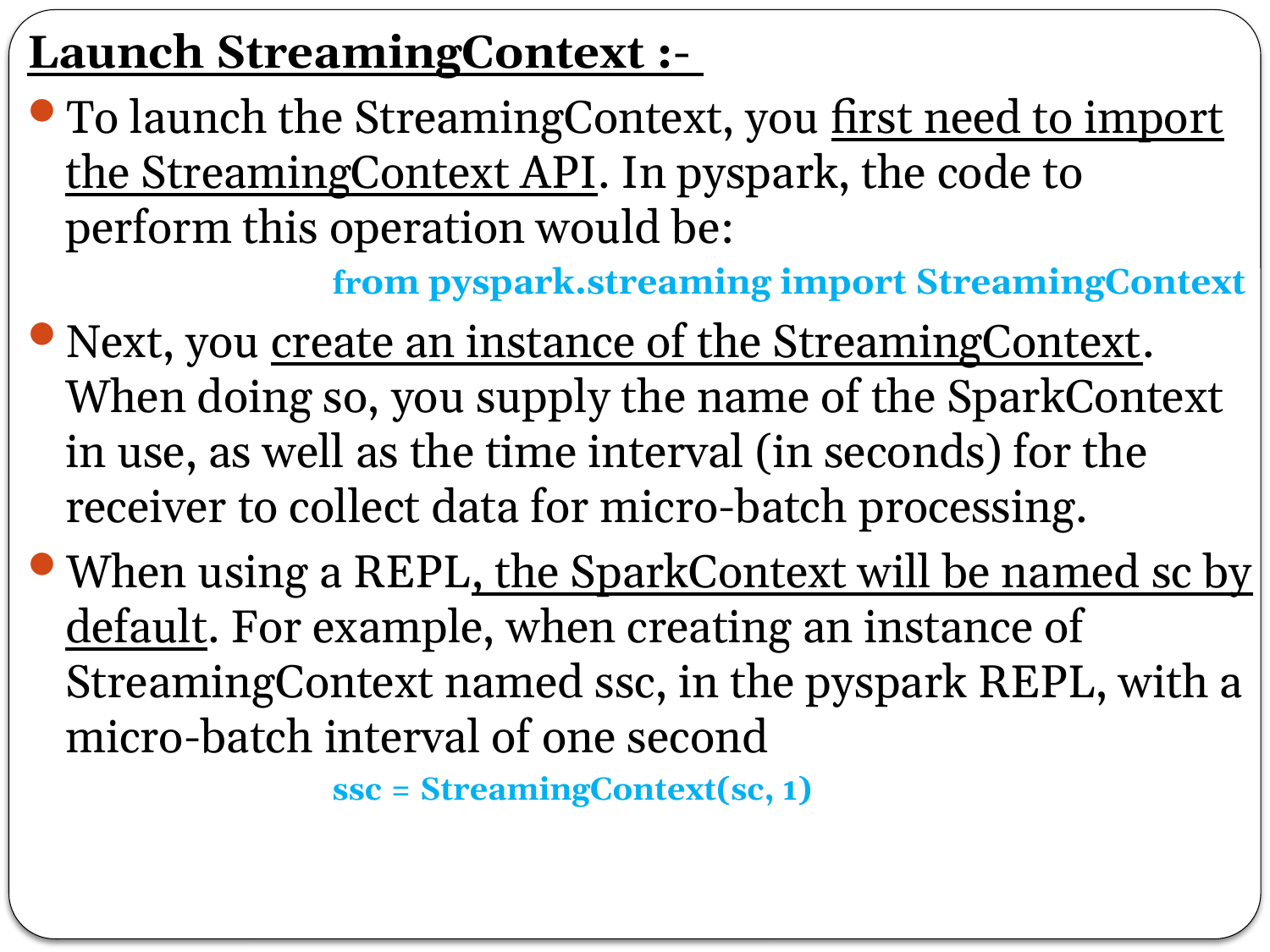

Launch StreamingContext :-
To launch the StreamingContext, you first need to import the StreamingContext API. In pyspark, the code to perform this operation would be:
from pyspark.streaming import StreamingContext
Next, you create an instance of the StreamingContext. When doing so, you supply the name of the SparkContext in use, as well as the time interval (in seconds) for the receiver to collect data for micro-batch processing.
When using a REPL, the SparkContext will be named sc by default. For example, when creating an instance of StreamingContext named ssc, in the pyspark REPL, with a micro-batch interval of one second
ssc = StreamingContext(sc, 1)